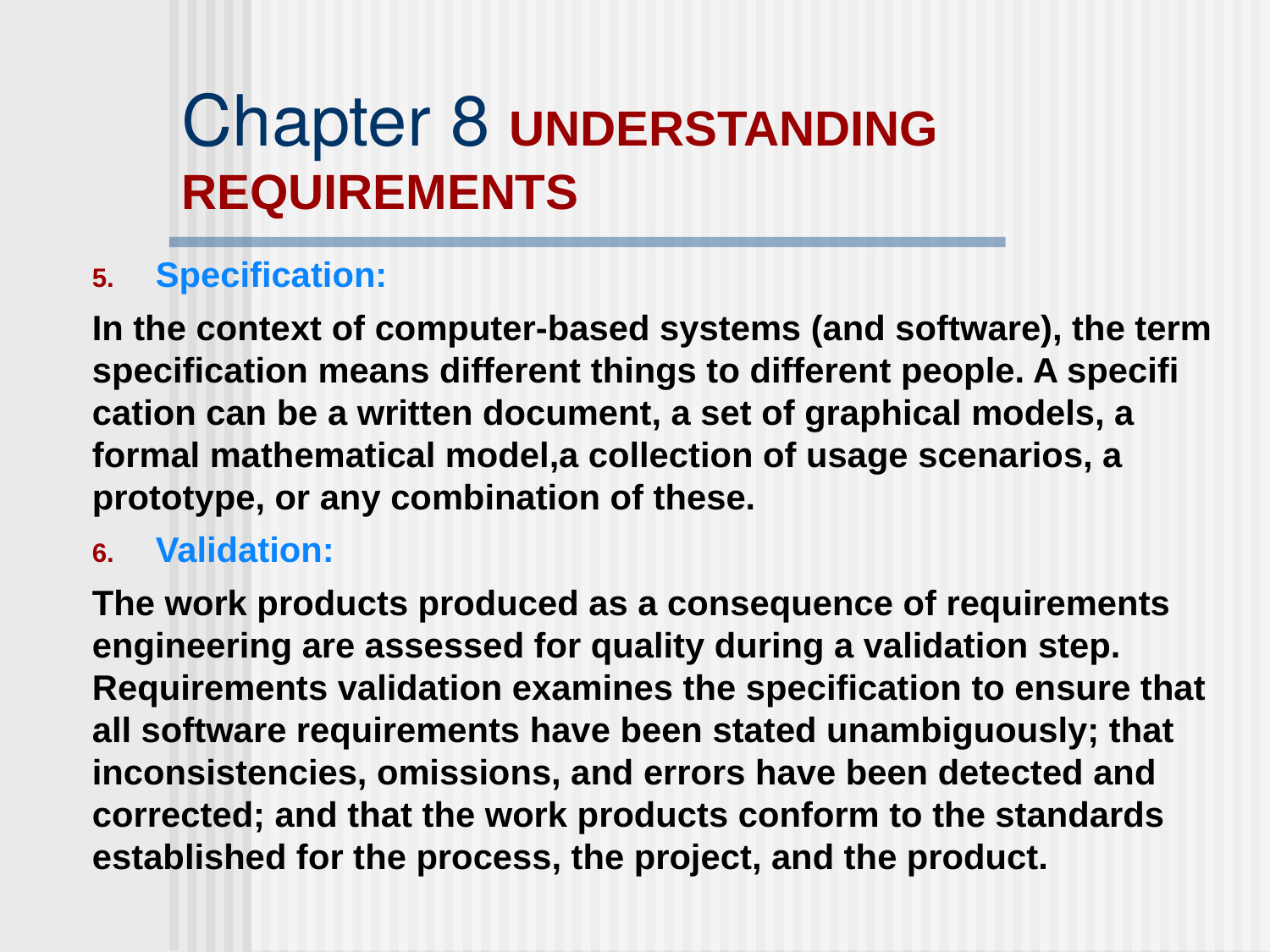

# Chapter 8 UNDERSTANDING REQUIREMENTS
Specification:
In the context of computer-based systems (and software), the term specification means different things to different people. A specifi cation can be a written document, a set of graphical models, a formal mathematical model,a collection of usage scenarios, a prototype, or any combination of these.
Validation:
The work products produced as a consequence of requirements engineering are assessed for quality during a validation step. Requirements validation examines the specification to ensure that all software requirements have been stated unambiguously; that inconsistencies, omissions, and errors have been detected and corrected; and that the work products conform to the standards established for the process, the project, and the product.
5